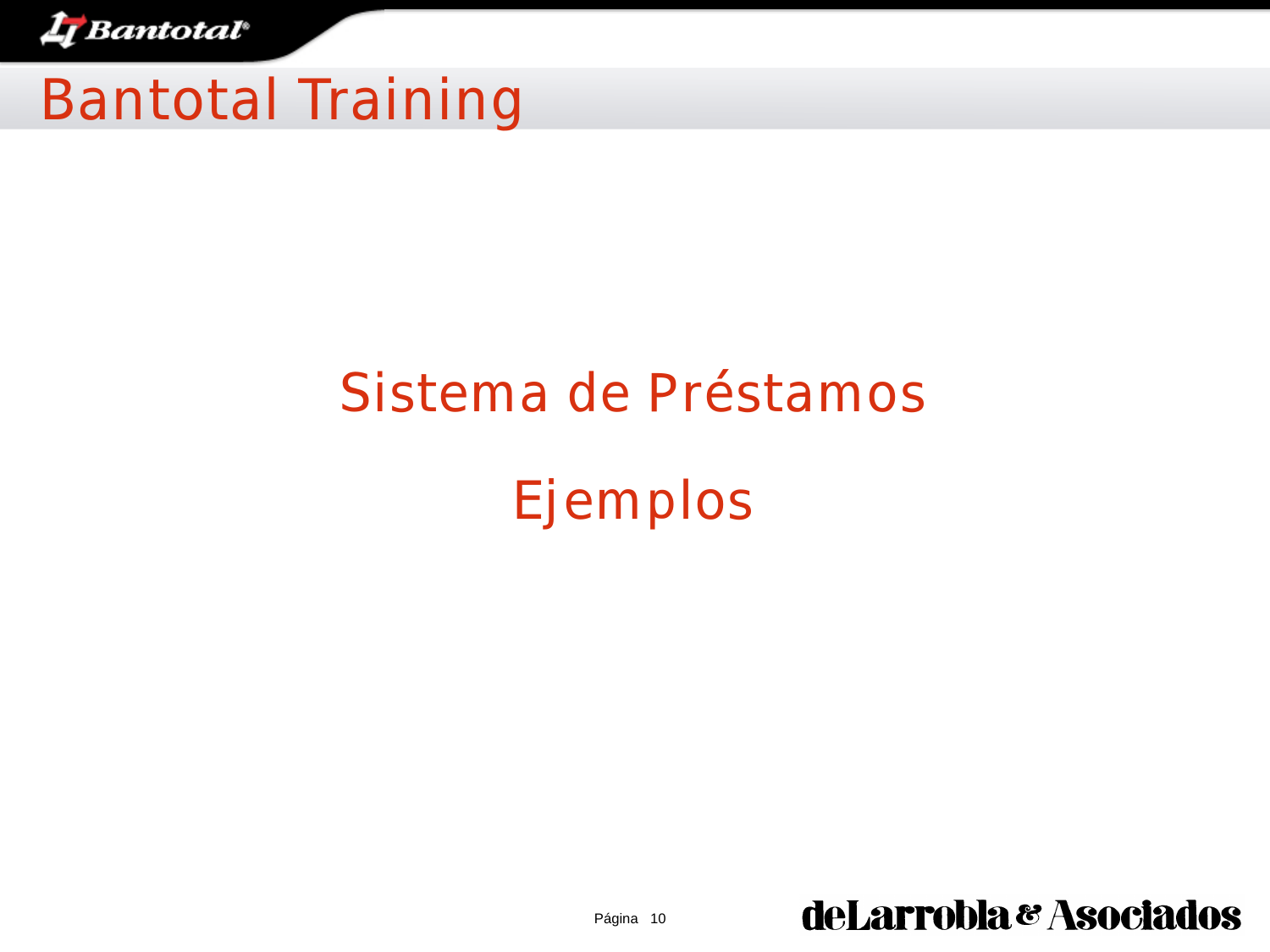

Bantotal Training
# Sistema de Préstamos Ejemplos